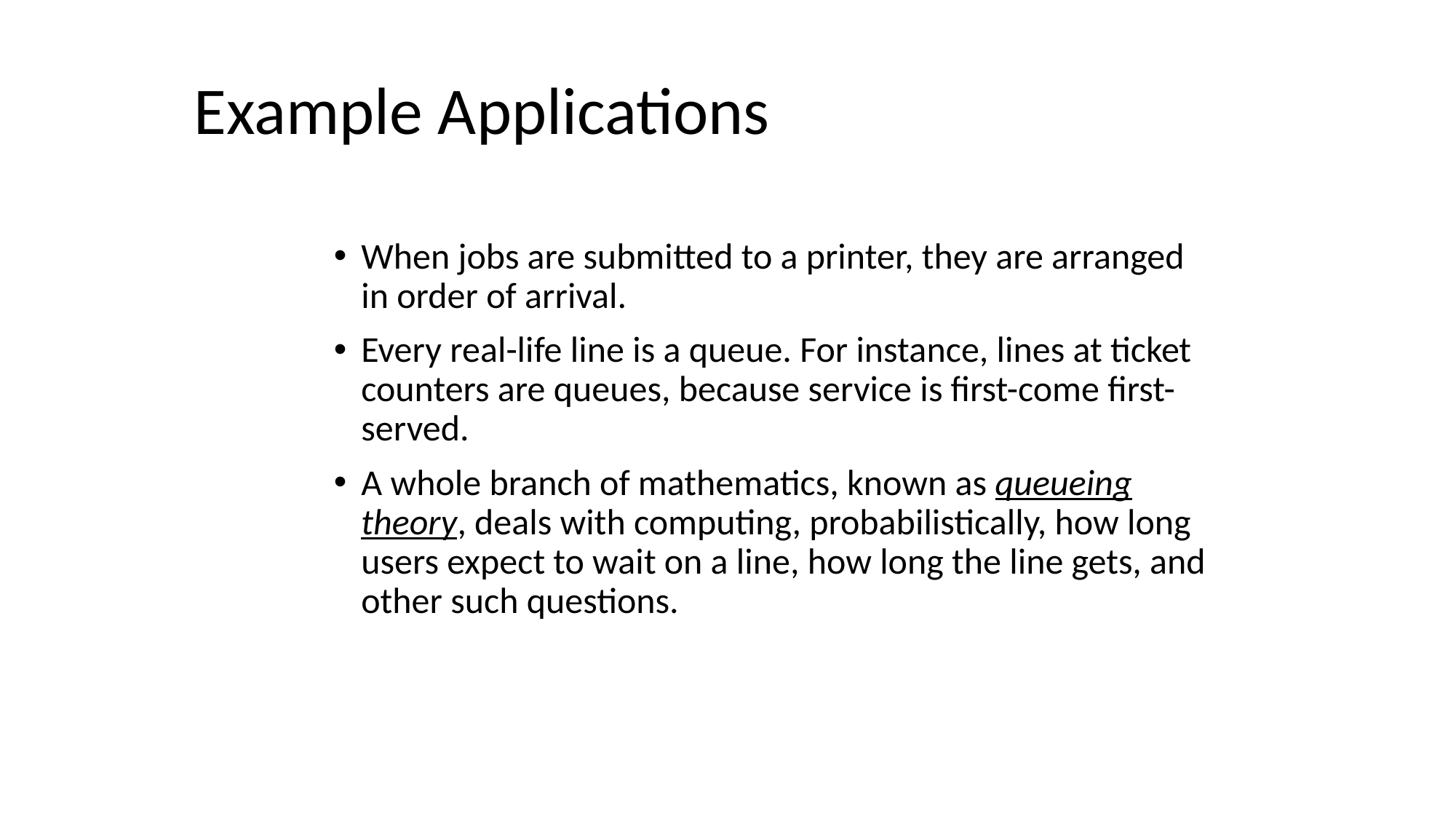

# Example Applications
When jobs are submitted to a printer, they are arranged in order of arrival.
Every real-life line is a queue. For instance, lines at ticket counters are queues, because service is first-come first-served.
A whole branch of mathematics, known as queueing theory, deals with computing, probabilistically, how long users expect to wait on a line, how long the line gets, and other such questions.